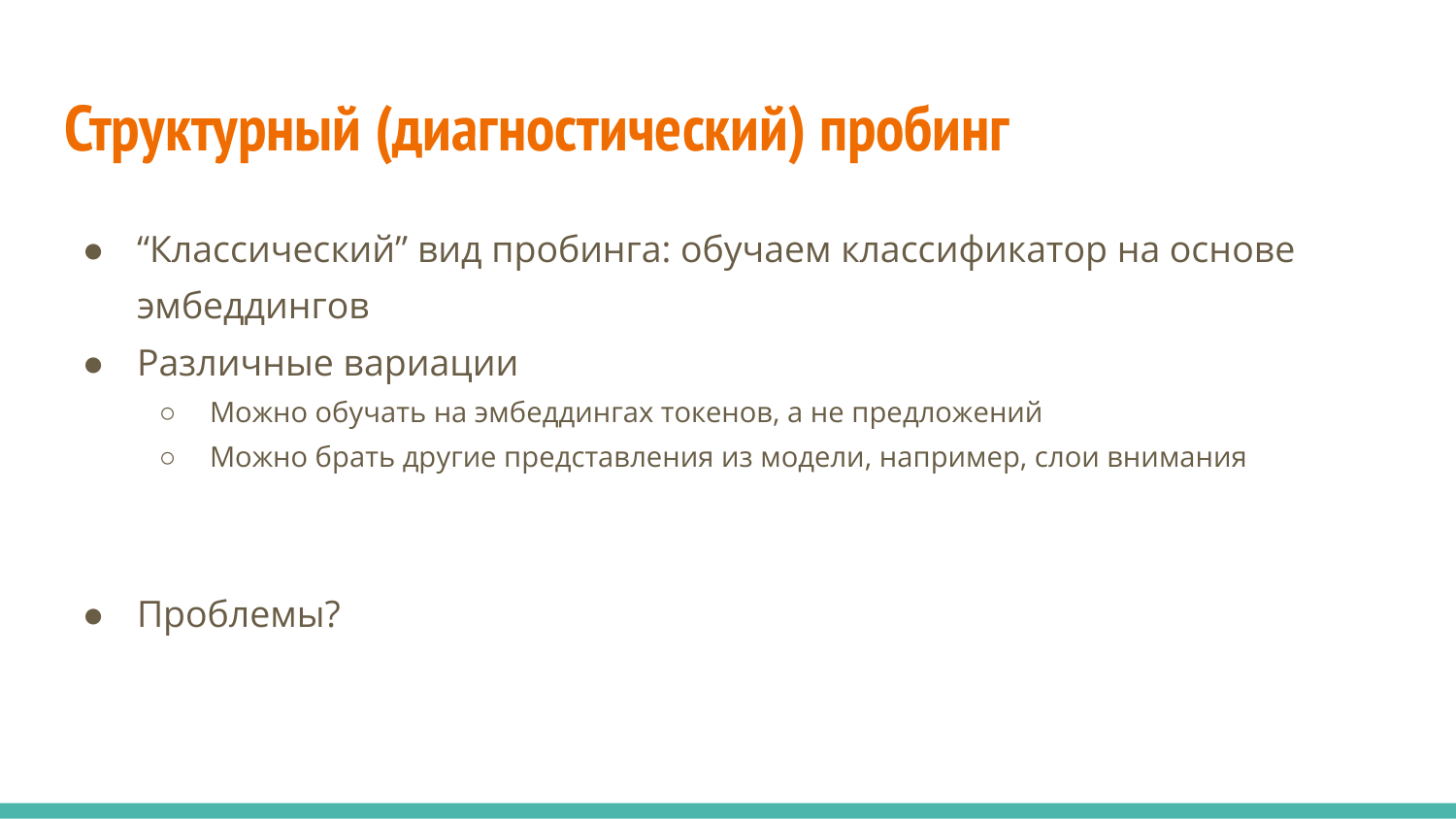

# Структурный (диагностический) пробинг
“Классический” вид пробинга: обучаем классификатор на основе эмбеддингов
Различные вариации
Можно обучать на эмбеддингах токенов, а не предложений
Можно брать другие представления из модели, например, слои внимания

Проблемы?